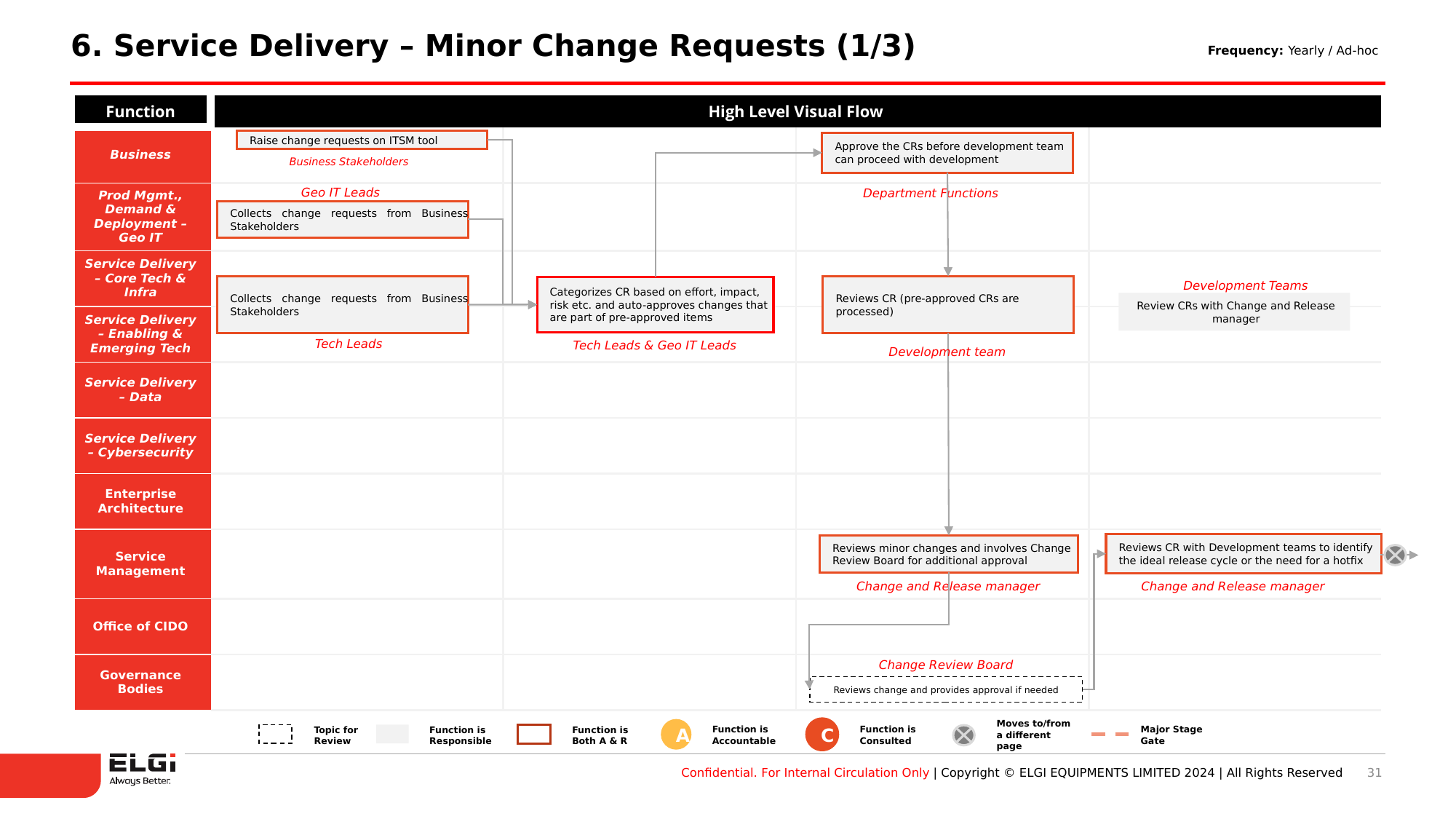

6. Service Delivery – Minor Change Requests (1/3)
Frequency: Yearly / Ad-hoc
| Function | High Level Visual Flow |  |  |  |
| --- | --- | --- | --- | --- |
| Business |  |  |  |  |
| Prod Mgmt., Demand & Deployment – Geo IT |  |  |  |  |
| Service Delivery – Core Tech & Infra |  |  |  |  |
| Service Delivery – Enabling & Emerging Tech |  |  |  |  |
| Service Delivery – Data |  |  |  |  |
| Service Delivery – Cybersecurity |  |  |  |  |
| Enterprise Architecture |  |  |  |  |
| Service Management |  |  |  |  |
| Office of CIDO |  |  |  |  |
| Governance Bodies |  |  |  |  |
Raise change requests on ITSM tool
Approve the CRs before development team can proceed with development
Business Stakeholders
Geo IT Leads
Department Functions
Collects change requests from Business Stakeholders
Development Teams
Reviews CR (pre-approved CRs are processed)
Collects change requests from Business Stakeholders
Categorizes CR based on effort, impact, risk etc. and auto-approves changes that are part of pre-approved items
Review CRs with Change and Release manager
Tech Leads
Tech Leads & Geo IT Leads
Development team
Reviews CR with Development teams to identify the ideal release cycle or the need for a hotfix
Reviews minor changes and involves Change Review Board for additional approval

Change and Release manager
Change and Release manager
Change Review Board
Reviews change and provides approval if needed
Function is Accountable
Function is Consulted
Moves to/from a different page
Major Stage Gate
Topic for
Review
Function is Responsible
Function is Both A & R
C
A